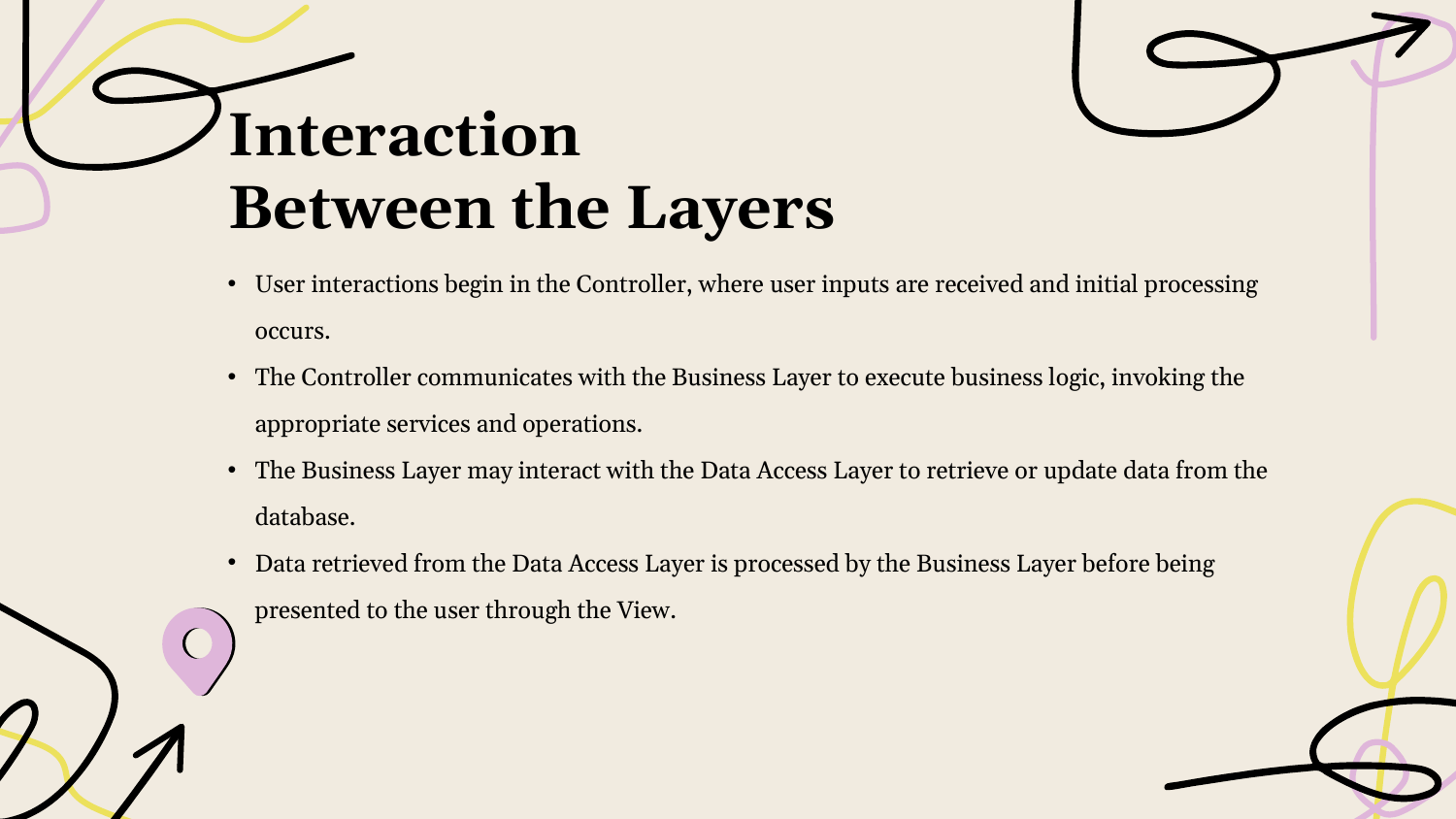

# Interaction Between the Layers
User interactions begin in the Controller, where user inputs are received and initial processing occurs.
The Controller communicates with the Business Layer to execute business logic, invoking the appropriate services and operations.
The Business Layer may interact with the Data Access Layer to retrieve or update data from the database.
Data retrieved from the Data Access Layer is processed by the Business Layer before being presented to the user through the View.